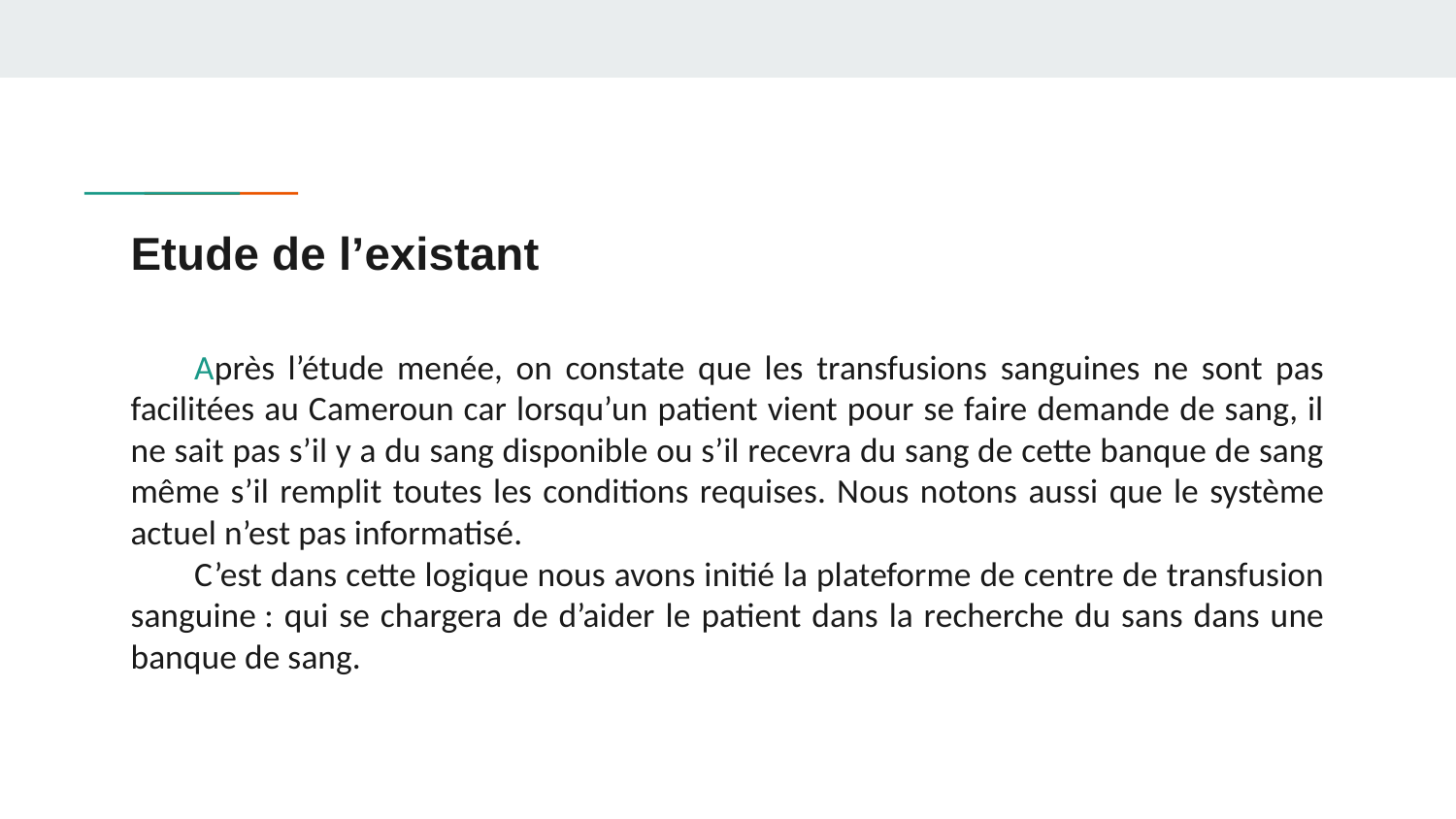

# Etude de l’existant
Après l’étude menée, on constate que les transfusions sanguines ne sont pas facilitées au Cameroun car lorsqu’un patient vient pour se faire demande de sang, il ne sait pas s’il y a du sang disponible ou s’il recevra du sang de cette banque de sang même s’il remplit toutes les conditions requises. Nous notons aussi que le système actuel n’est pas informatisé.
C’est dans cette logique nous avons initié la plateforme de centre de transfusion sanguine : qui se chargera de d’aider le patient dans la recherche du sans dans une banque de sang.